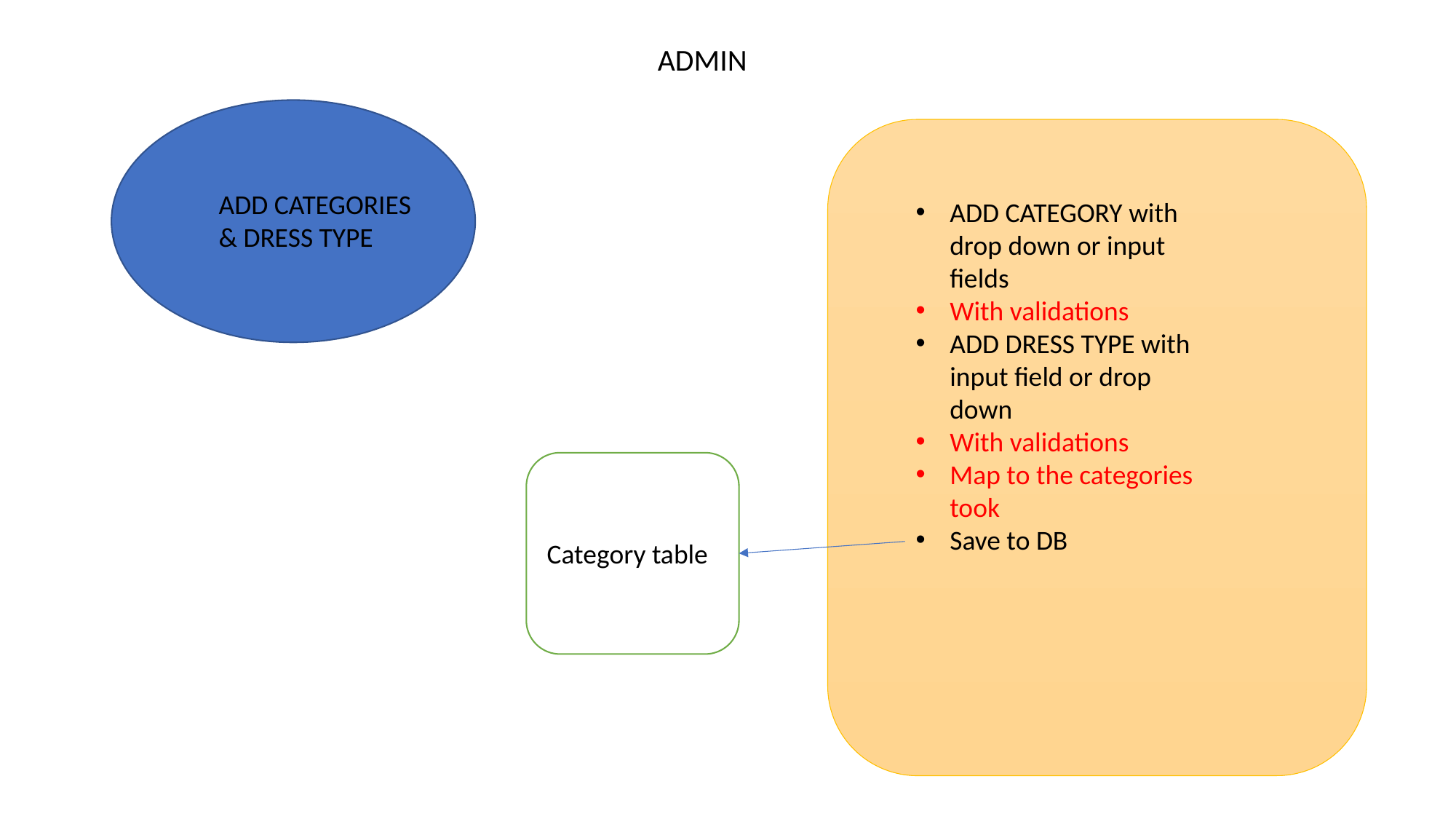

ADMIN

ADD CATEGORIES & DRESS TYPE
ADD CATEGORY with drop down or input fields
With validations
ADD DRESS TYPE with input field or drop down
With validations
Map to the categories took
Save to DB

Category table